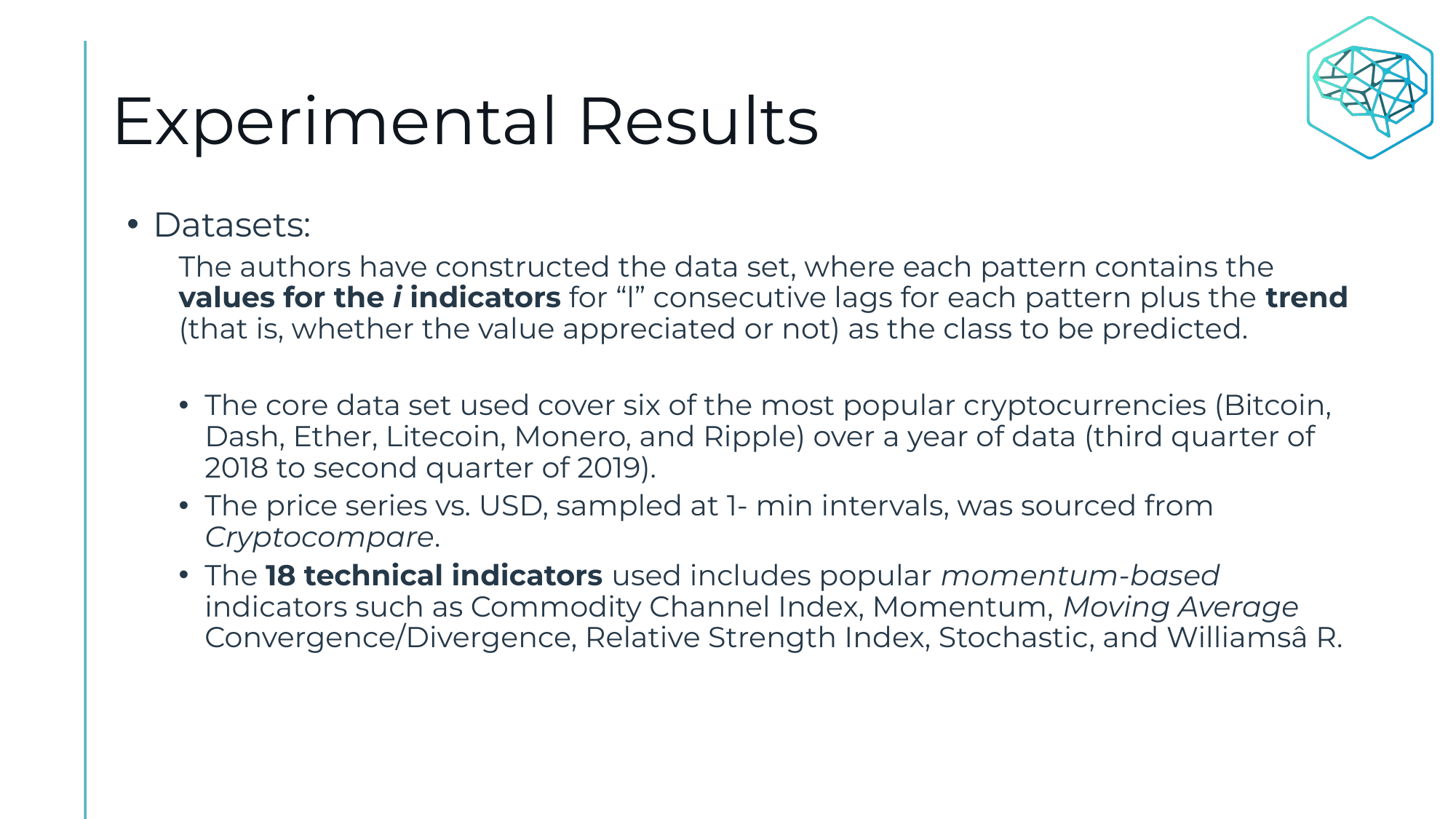

# Experimental Results
Datasets:
The authors have constructed the data set, where each pattern contains the values for the i indicators for “l” consecutive lags for each pattern plus the trend (that is, whether the value appreciated or not) as the class to be predicted.

The core data set used cover six of the most popular cryptocurrencies (Bitcoin, Dash, Ether, Litecoin, Monero, and Ripple) over a year of data (third quarter of 2018 to second quarter of 2019).
The price series vs. USD, sampled at 1- min intervals, was sourced from Cryptocompare.
The 18 technical indicators used includes popular momentum-based indicators such as Commodity Channel Index, Momentum, Moving Average Convergence/Divergence, Relative Strength Index, Stochastic, and Williamsâ R.